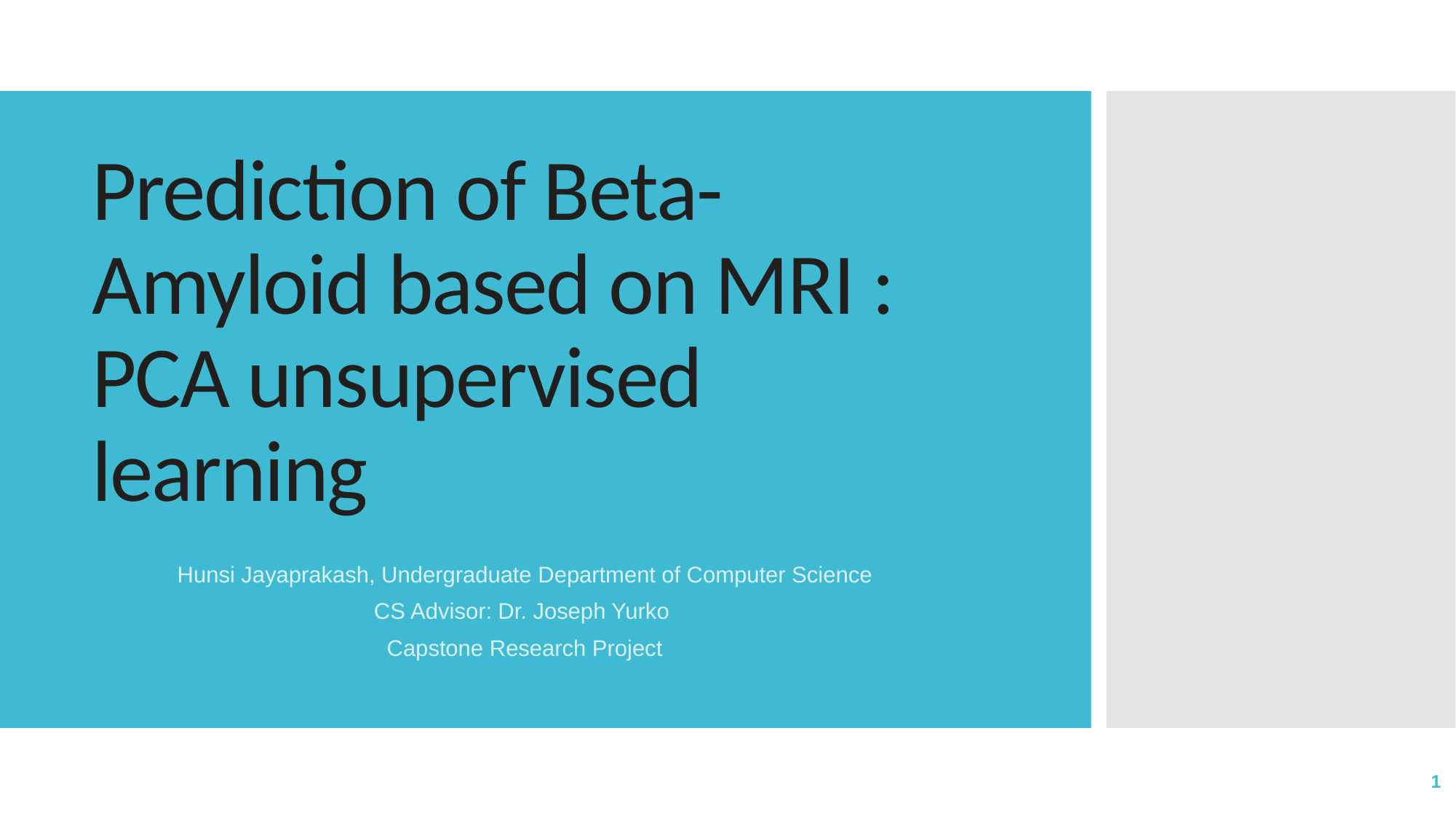

# Prediction of Beta-Amyloid based on MRI : PCA unsupervised learning
Hunsi Jayaprakash, Undergraduate Department of Computer Science
CS Advisor: Dr. Joseph Yurko
Capstone Research Project
1